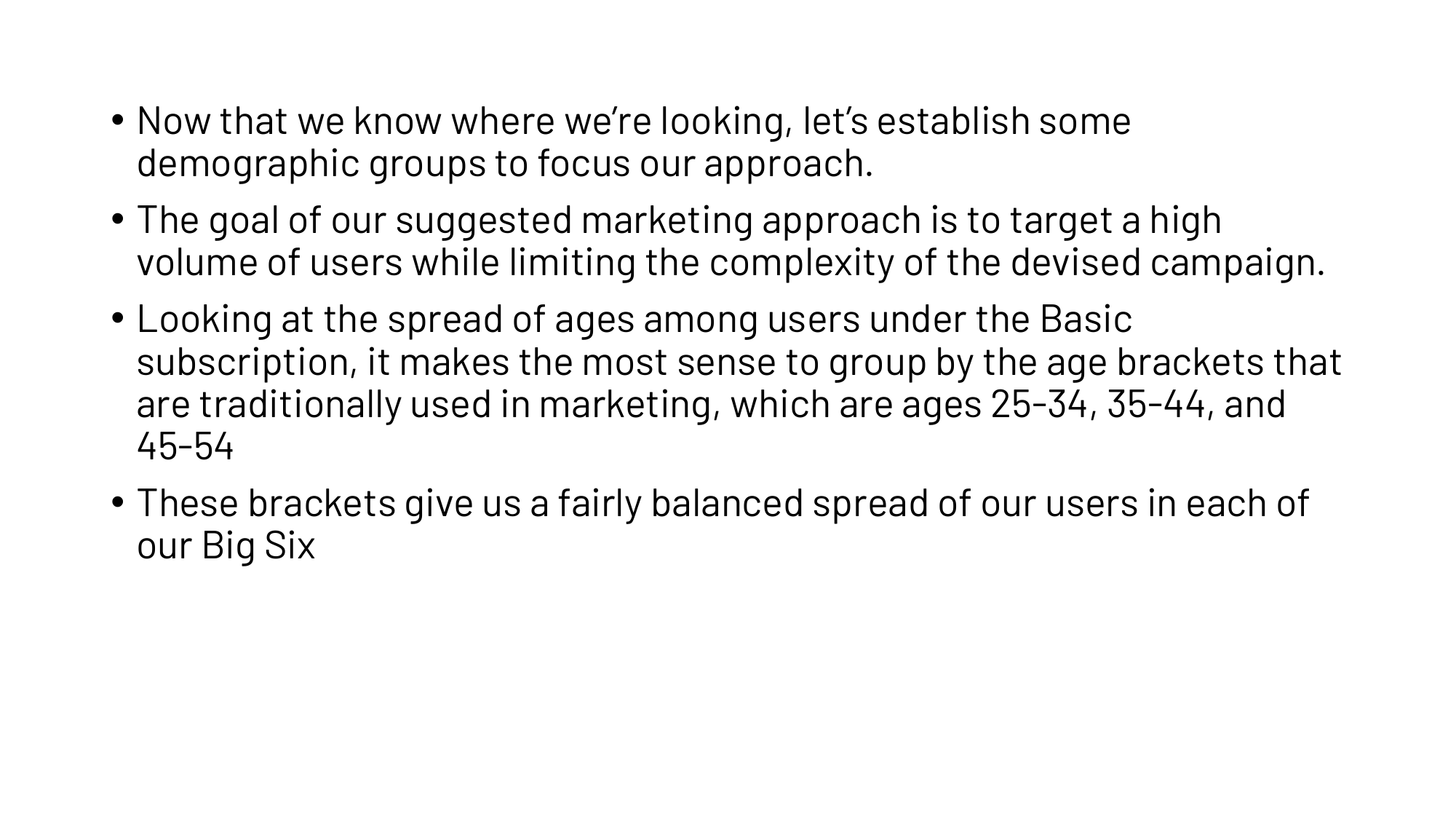

Now that we know where we’re looking, let’s establish some demographic groups to focus our approach.
The goal of our suggested marketing approach is to target a high volume of users while limiting the complexity of the devised campaign.
Looking at the spread of ages among users under the Basic subscription, it makes the most sense to group by the age brackets that are traditionally used in marketing, which are ages 25-34, 35-44, and 45-54
These brackets give us a fairly balanced spread of our users in each of our Big Six